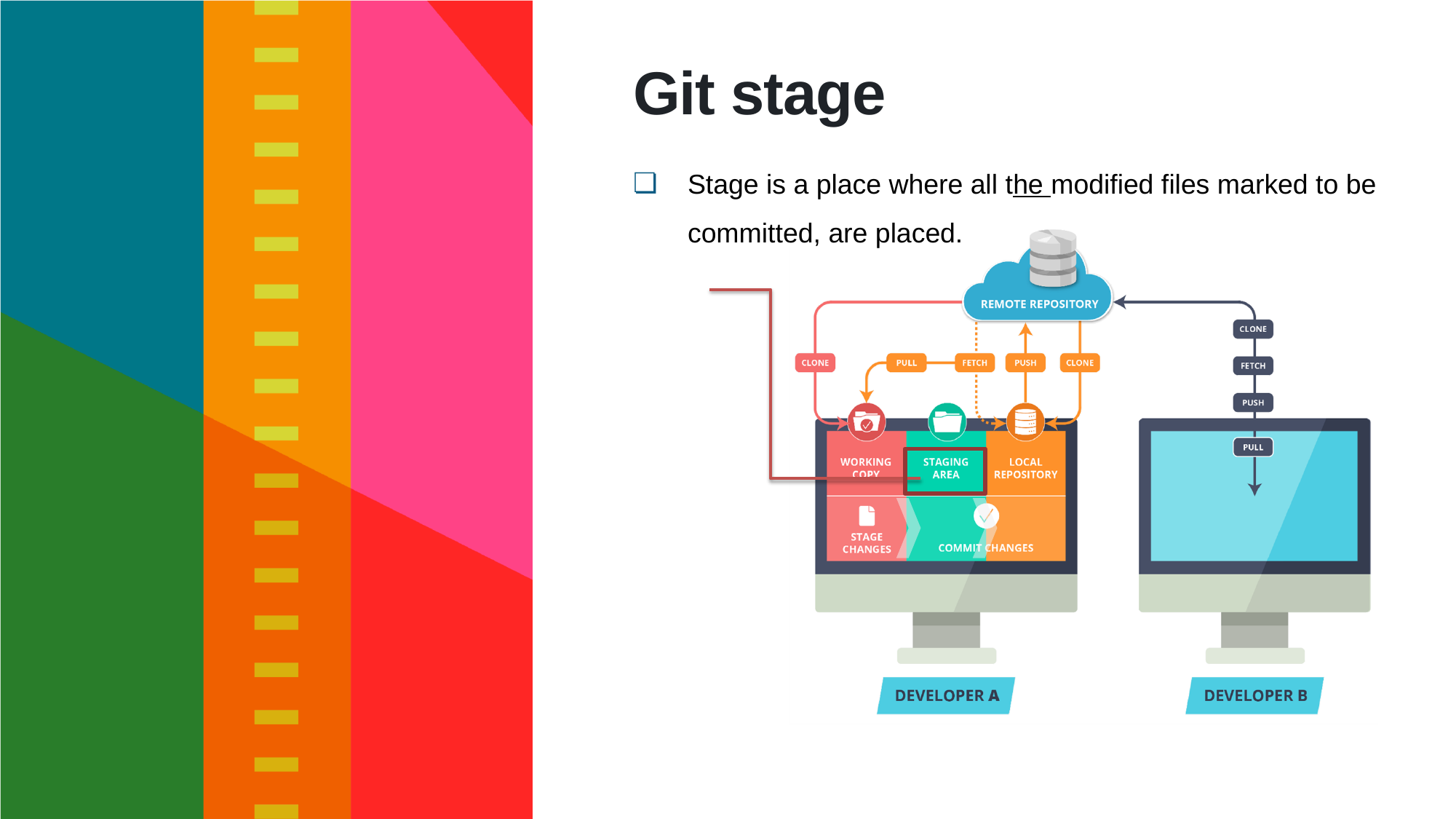

# Git stage
Stage is a place where all the modified files marked to be committed, are placed.